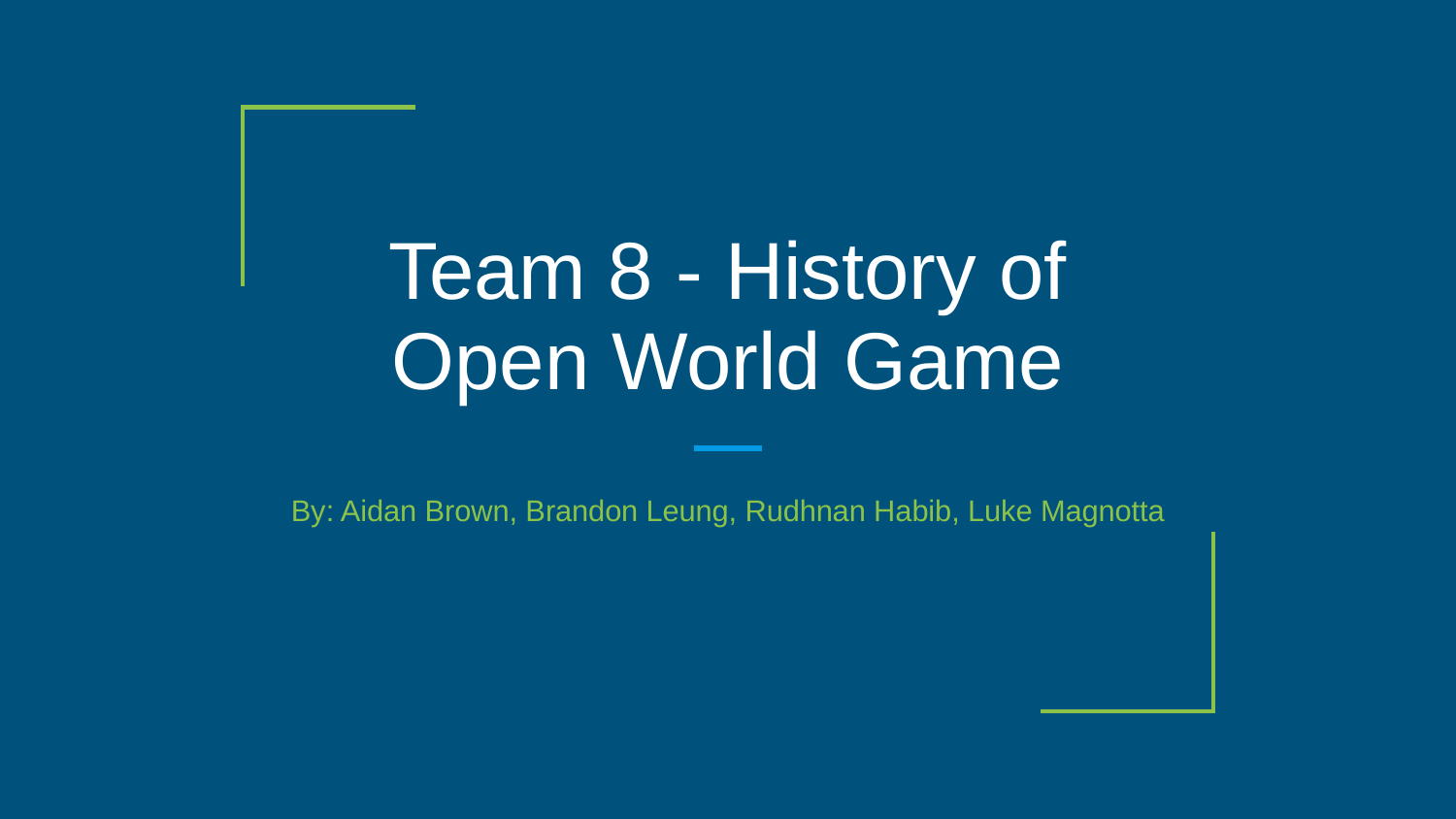

# Team 8 - History of Open World Game
By: Aidan Brown, Brandon Leung, Rudhnan Habib, Luke Magnotta